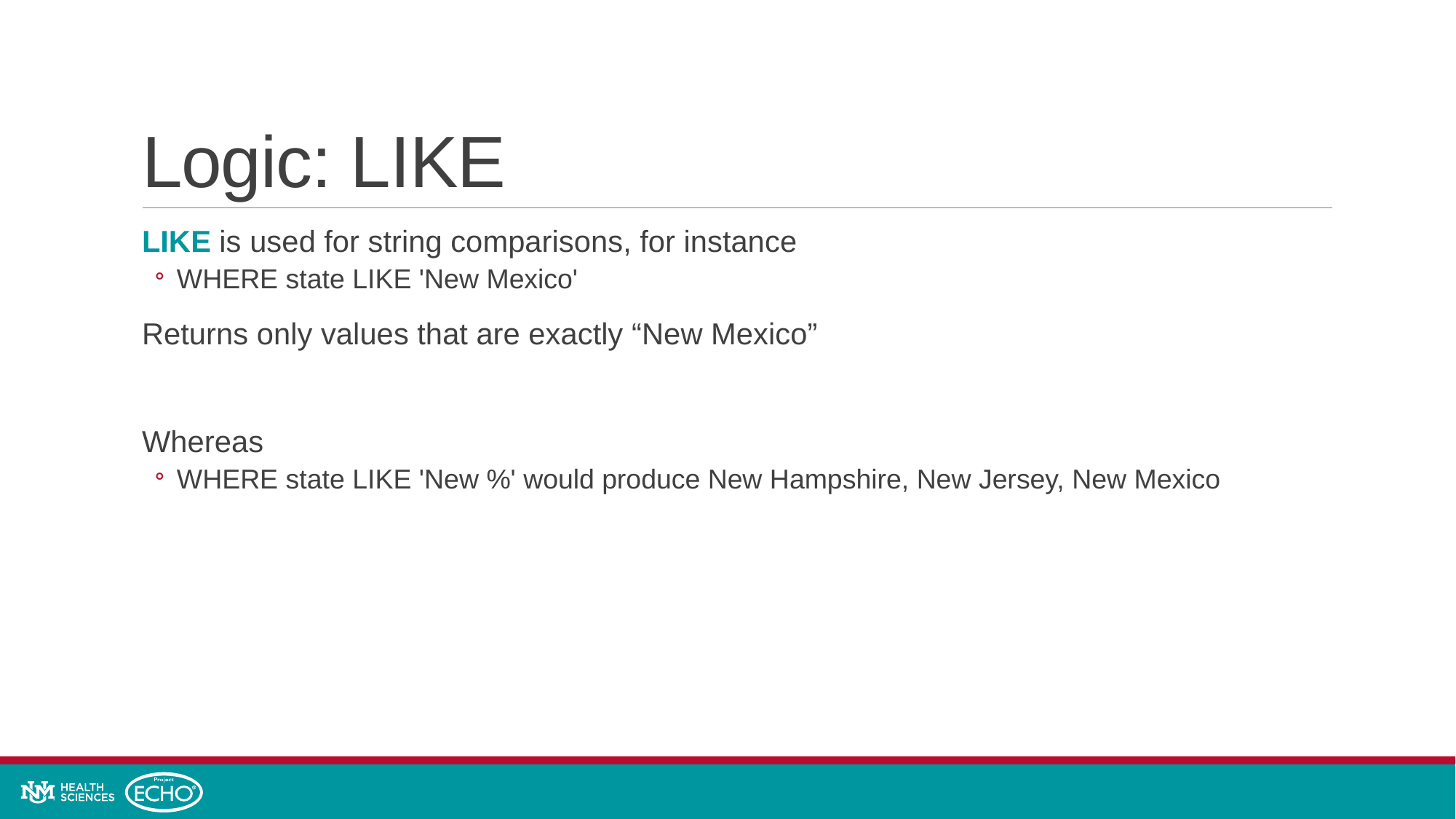

# Logic: LIKE
LIKE is used for string comparisons, for instance
WHERE state LIKE 'New Mexico'
Returns only values that are exactly “New Mexico”

Whereas
WHERE state LIKE 'New %' would produce New Hampshire, New Jersey, New Mexico